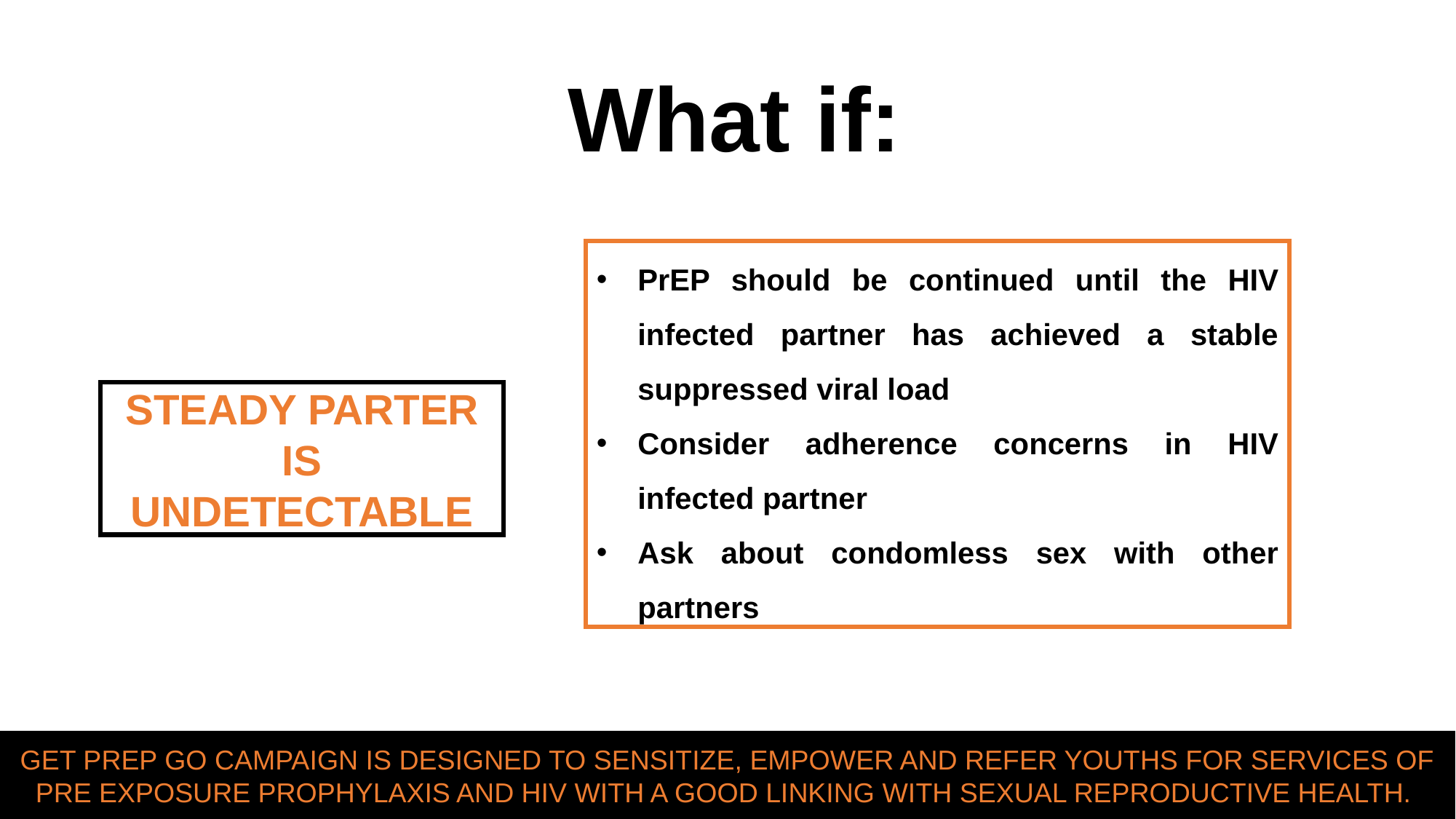

# What if:
PrEP should be continued until the HIV infected partner has achieved a stable suppressed viral load
Consider adherence concerns in HIV infected partner
Ask about condomless sex with other partners
STEADY PARTER IS UNDETECTABLE
GET PREP GO CAMPAIGN IS DESIGNED TO SENSITIZE, EMPOWER AND REFER YOUTHS FOR SERVICES OF PRE EXPOSURE PROPHYLAXIS AND HIV WITH A GOOD LINKING WITH SEXUAL REPRODUCTIVE HEALTH.